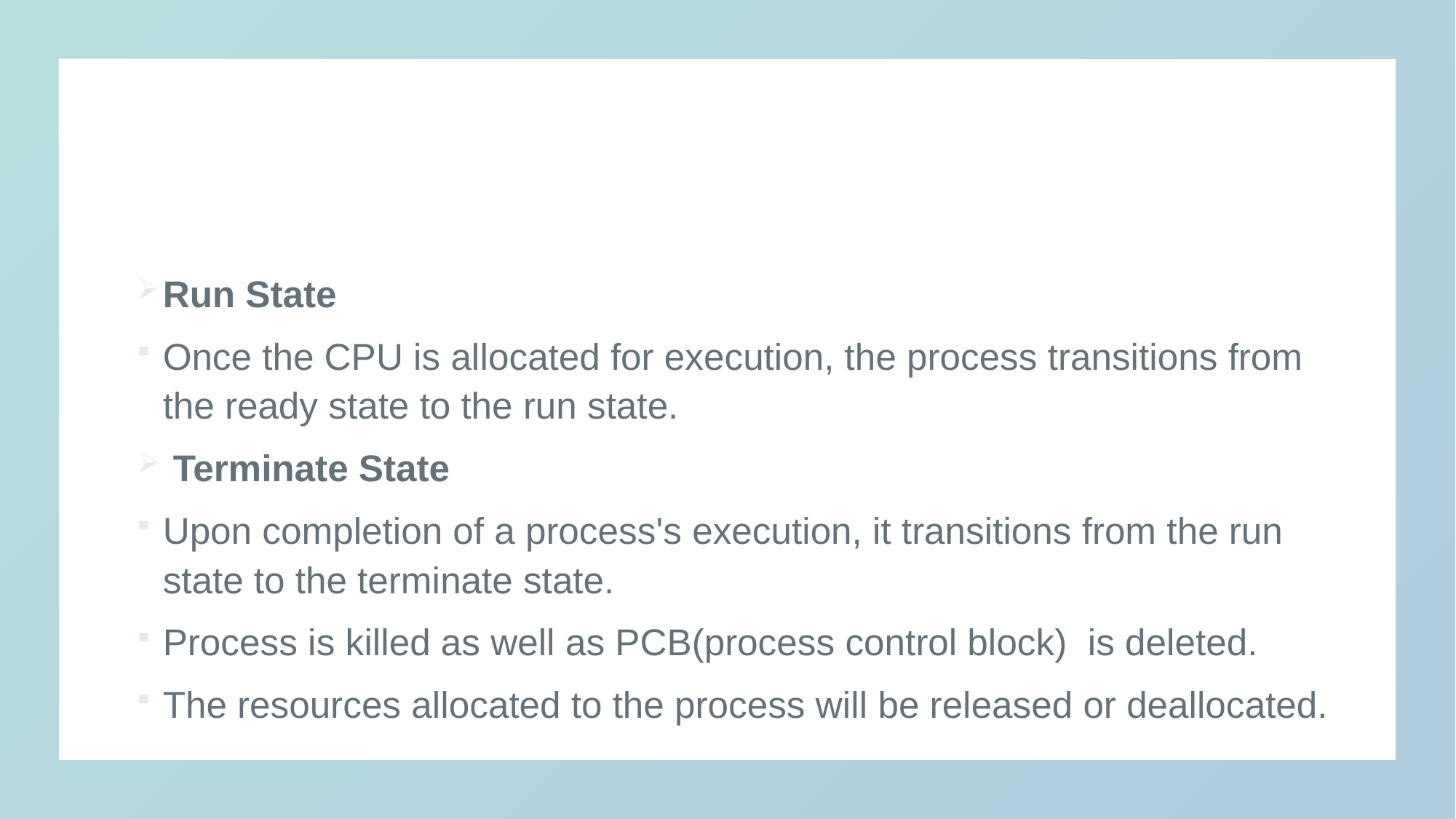

Run State
Once the CPU is allocated for execution, the process transitions from the ready state to the run state.
 Terminate State
Upon completion of a process's execution, it transitions from the run state to the terminate state.
Process is killed as well as PCB(process control block)  is deleted.
The resources allocated to the process will be released or deallocated.